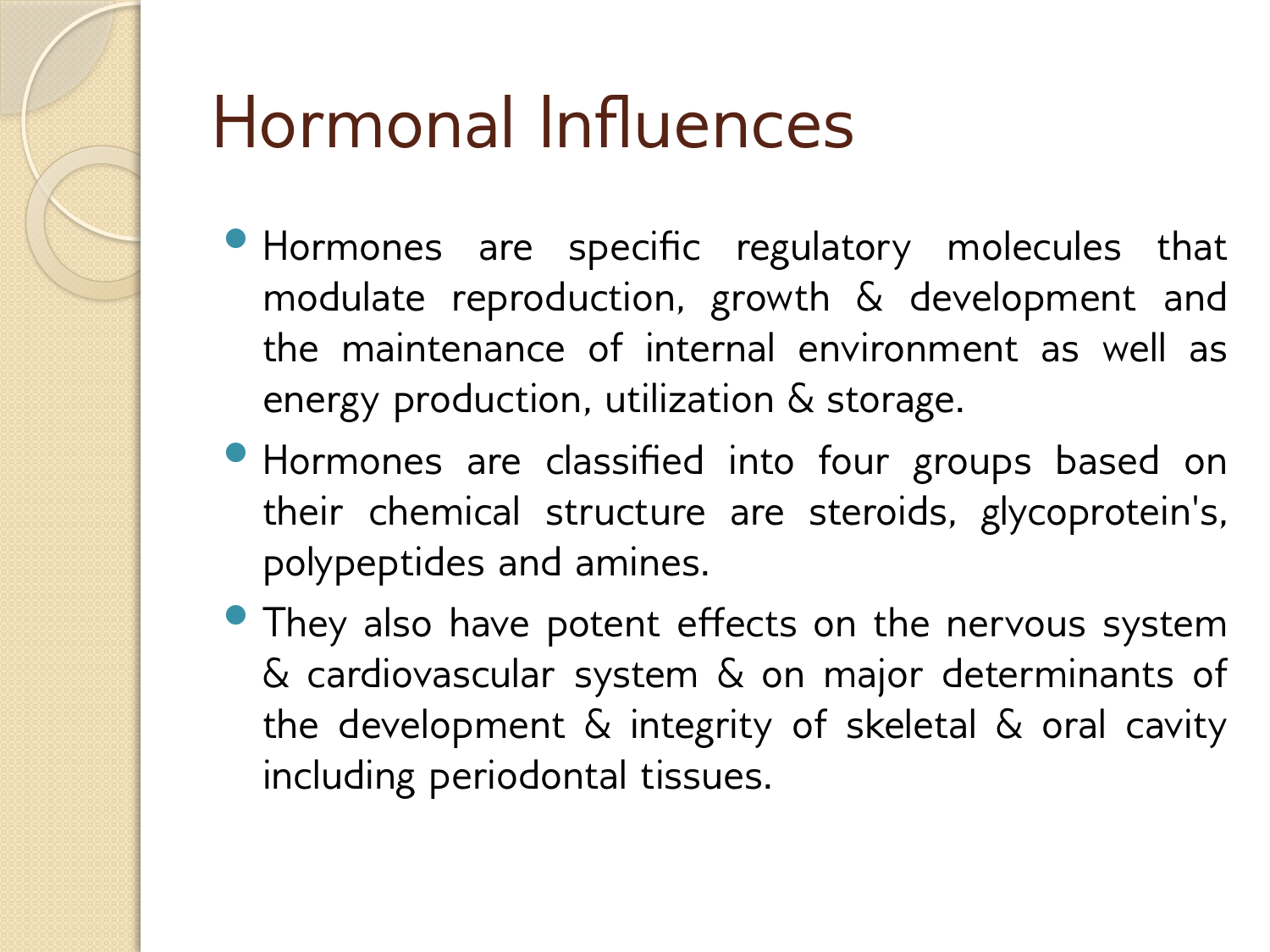

# Hormonal Influences
Hormones are specific regulatory molecules that modulate reproduction, growth & development and the maintenance of internal environment as well as energy production, utilization & storage.
Hormones are classified into four groups based on their chemical structure are steroids, glycoprotein's, polypeptides and amines.
They also have potent effects on the nervous system & cardiovascular system & on major determinants of the development & integrity of skeletal & oral cavity including periodontal tissues.